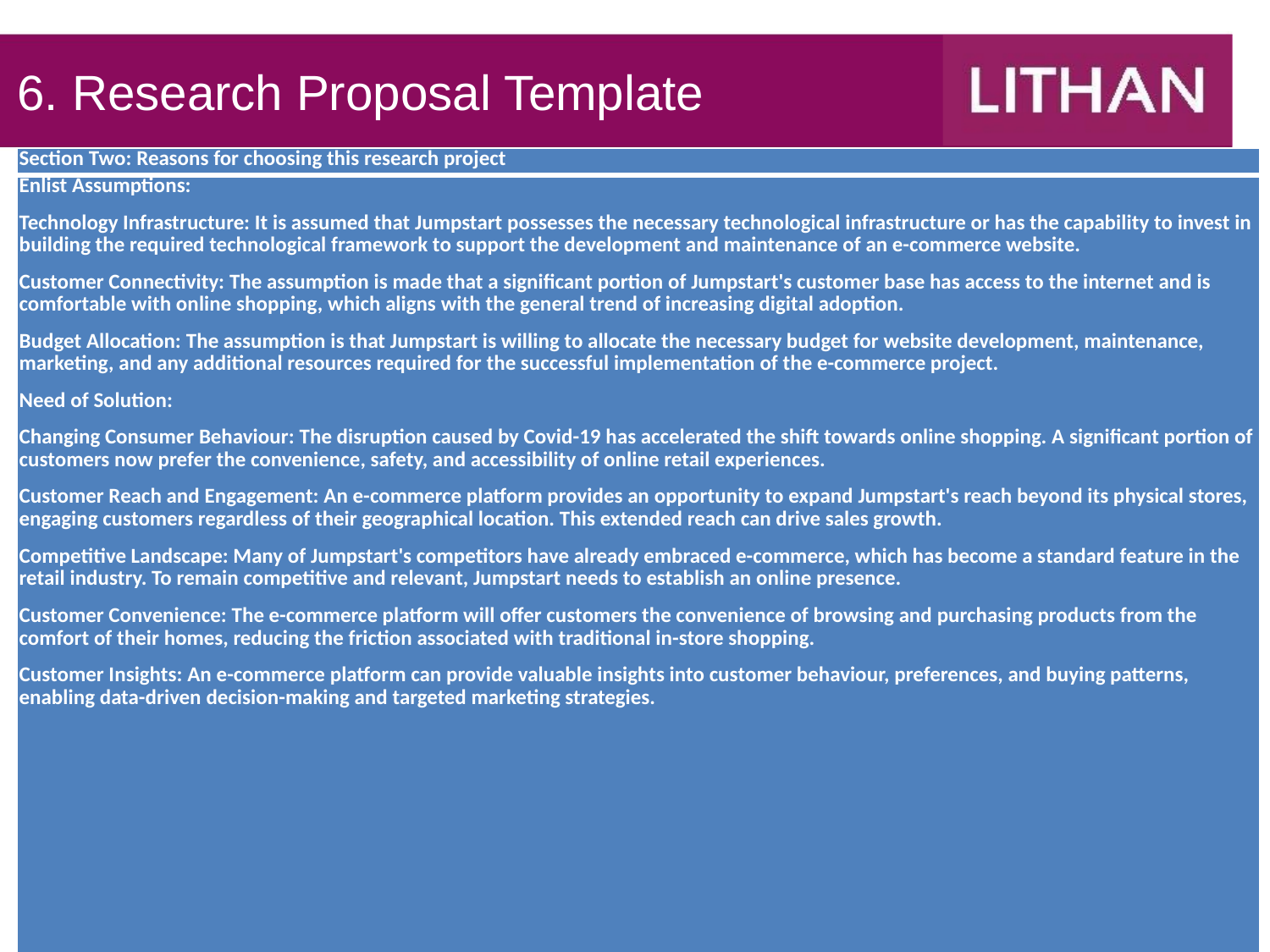

# 6. Research Proposal Template
| Section Two: Reasons for choosing this research project |
| --- |
| Enlist Assumptions: Technology Infrastructure: It is assumed that Jumpstart possesses the necessary technological infrastructure or has the capability to invest in building the required technological framework to support the development and maintenance of an e-commerce website. Customer Connectivity: The assumption is made that a significant portion of Jumpstart's customer base has access to the internet and is comfortable with online shopping, which aligns with the general trend of increasing digital adoption. Budget Allocation: The assumption is that Jumpstart is willing to allocate the necessary budget for website development, maintenance, marketing, and any additional resources required for the successful implementation of the e-commerce project. Need of Solution: Changing Consumer Behaviour: The disruption caused by Covid-19 has accelerated the shift towards online shopping. A significant portion of customers now prefer the convenience, safety, and accessibility of online retail experiences. Customer Reach and Engagement: An e-commerce platform provides an opportunity to expand Jumpstart's reach beyond its physical stores, engaging customers regardless of their geographical location. This extended reach can drive sales growth. Competitive Landscape: Many of Jumpstart's competitors have already embraced e-commerce, which has become a standard feature in the retail industry. To remain competitive and relevant, Jumpstart needs to establish an online presence. Customer Convenience: The e-commerce platform will offer customers the convenience of browsing and purchasing products from the comfort of their homes, reducing the friction associated with traditional in-store shopping. Customer Insights: An e-commerce platform can provide valuable insights into customer behaviour, preferences, and buying patterns, enabling data-driven decision-making and targeted marketing strategies. |